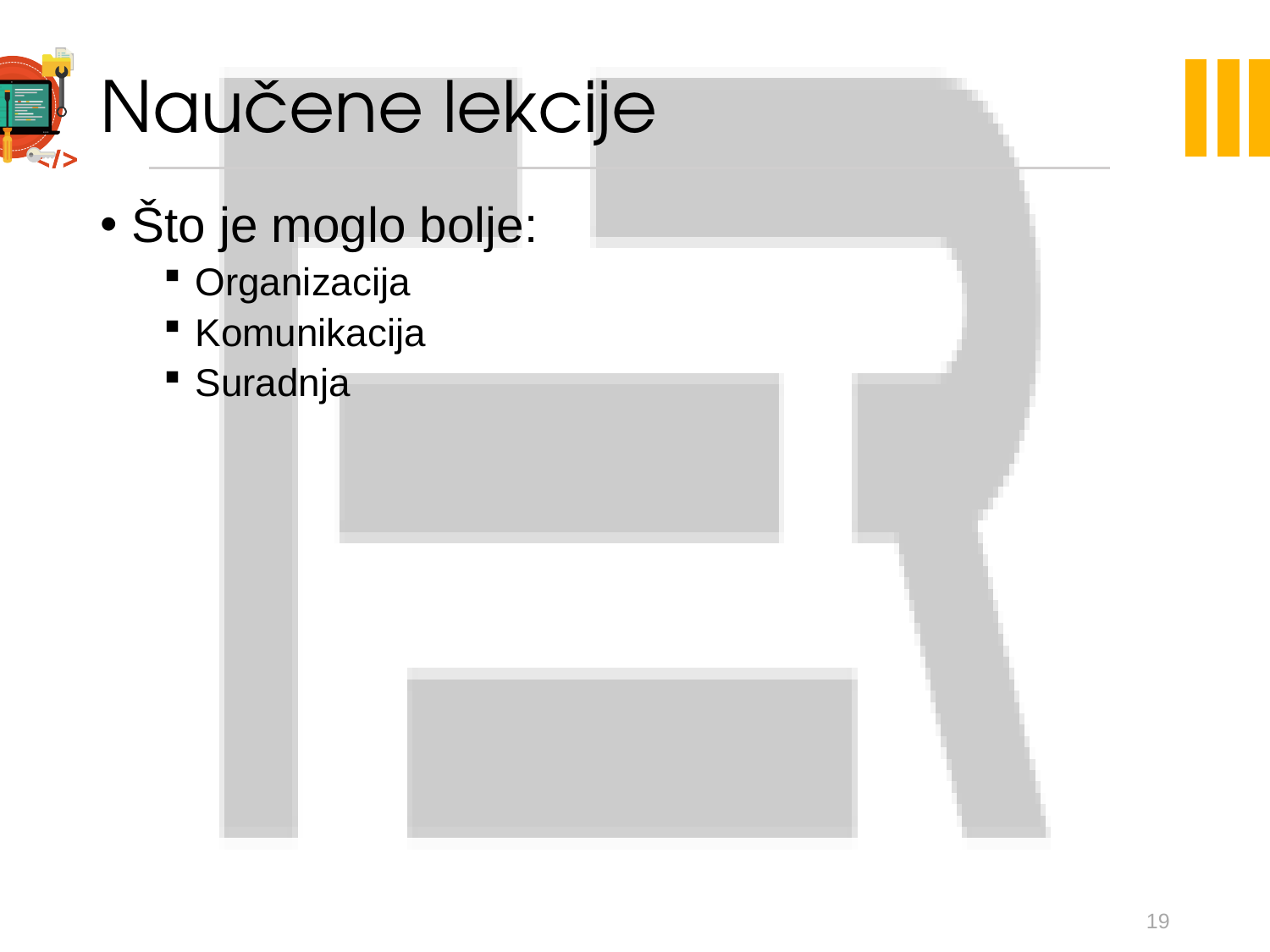

# Naučene lekcije
Što je moglo bolje:
Organizacija
Komunikacija
Suradnja

19